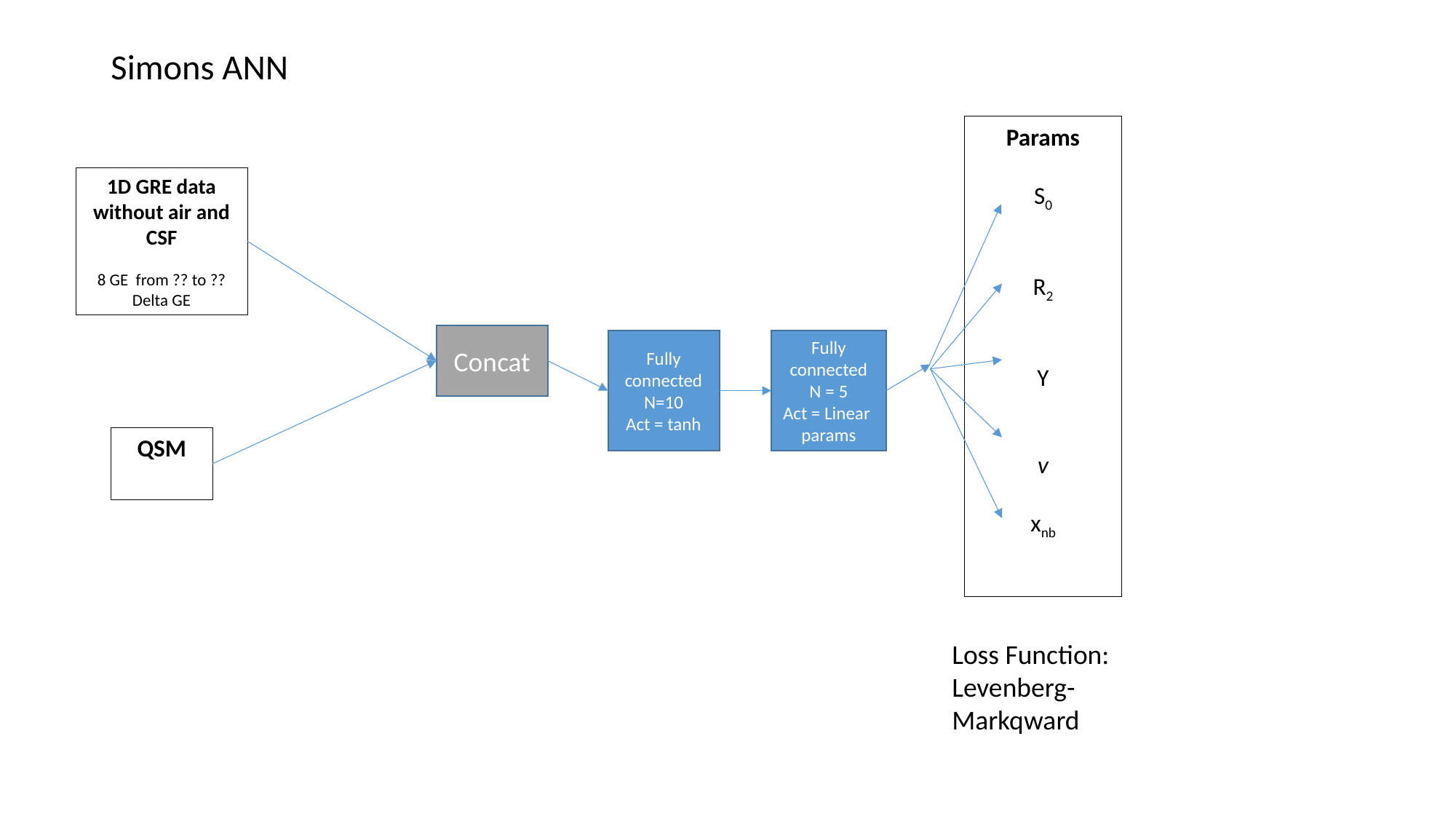

# Simons ANN
Params

S0

R2

Y

v

xnb

1D GRE data
without air and CSF

8 GE  from ?? to ??
Delta GE
Concat
Fully connected
N=10
Act = tanh
Fully connected
N = 5
Act = Linear  params
QSM

Loss Function:
Levenberg-Markqward